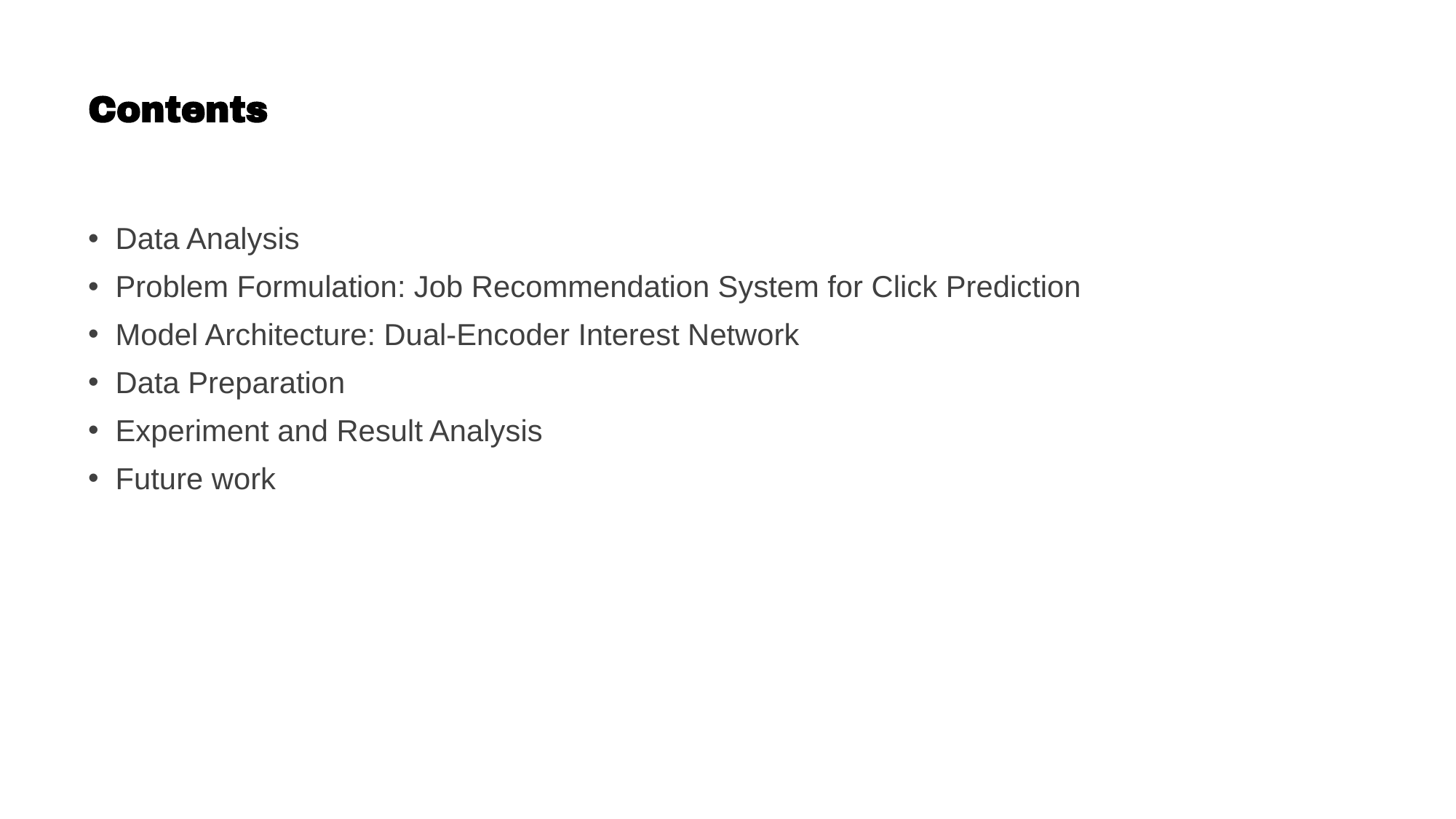

# Contents
Data Analysis
Problem Formulation: Job Recommendation System for Click Prediction
Model Architecture: Dual-Encoder Interest Network
Data Preparation
Experiment and Result Analysis
Future work